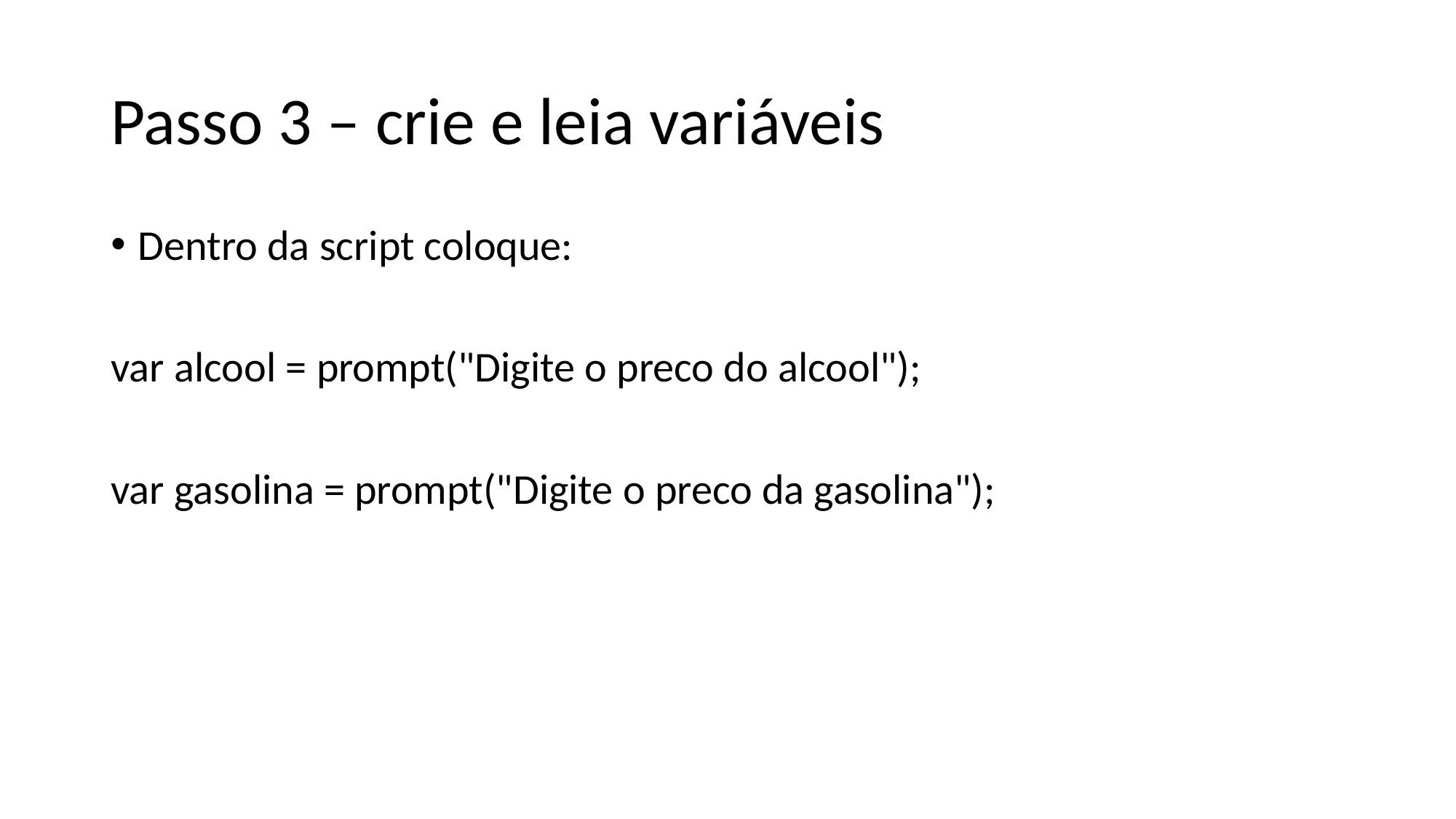

# Passo 3 – crie e leia variáveis
Dentro da script coloque:

var alcool = prompt("Digite o preco do alcool");

var gasolina = prompt("Digite o preco da gasolina");